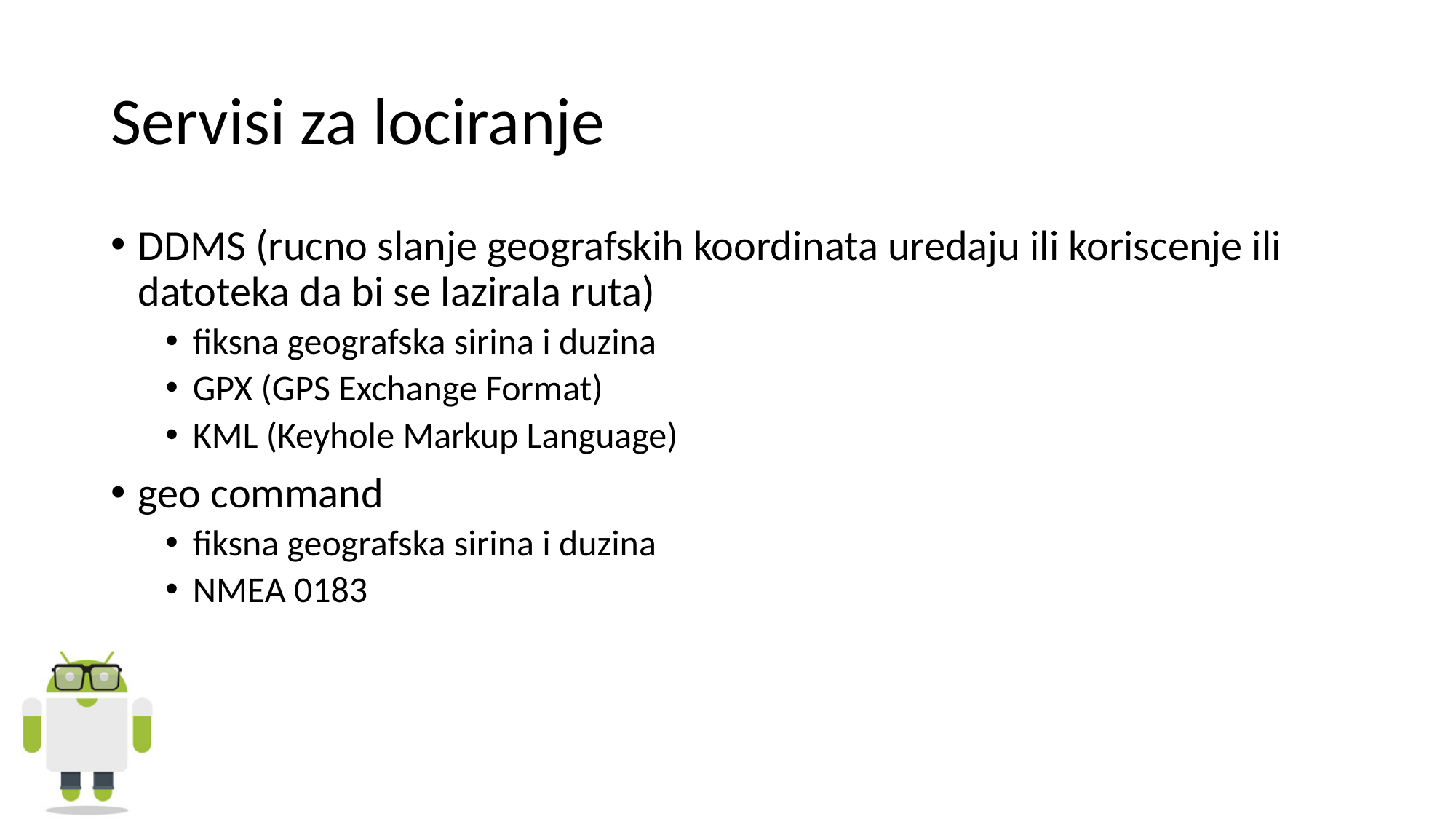

# Servisi za lociranje
DDMS (rucno slanje geografskih koordinata uredaju ili koriscenje ili datoteka da bi se lazirala ruta)
fiksna geografska sirina i duzina
GPX (GPS Exchange Format)
KML (Keyhole Markup Language)
geo command
fiksna geografska sirina i duzina
NMEA 0183